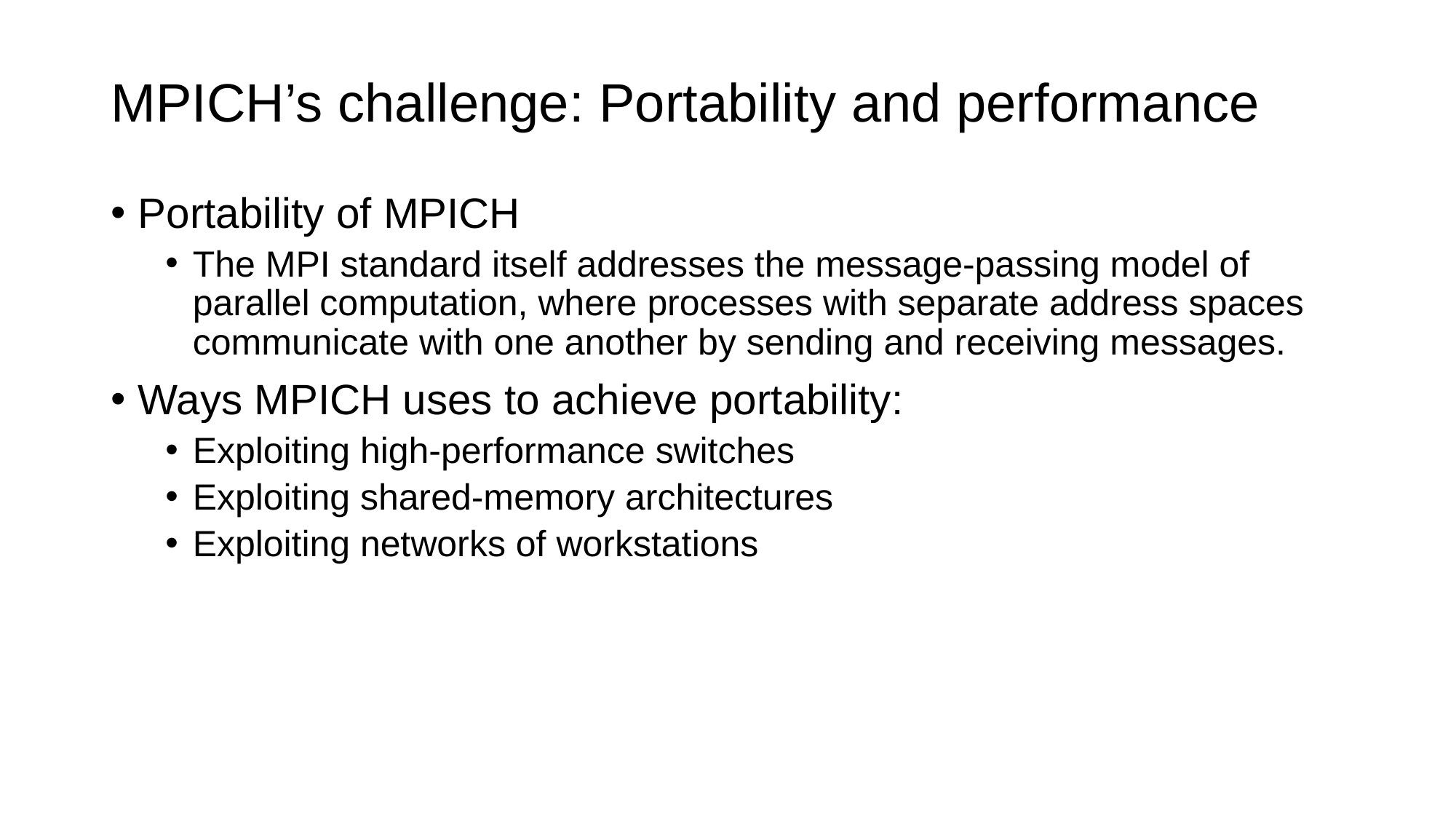

# MPICH’s challenge: Portability and performance
Portability of MPICH
The MPI standard itself addresses the message-passing model of parallel computation, where processes with separate address spaces communicate with one another by sending and receiving messages.
Ways MPICH uses to achieve portability:
Exploiting high-performance switches
Exploiting shared-memory architectures
Exploiting networks of workstations